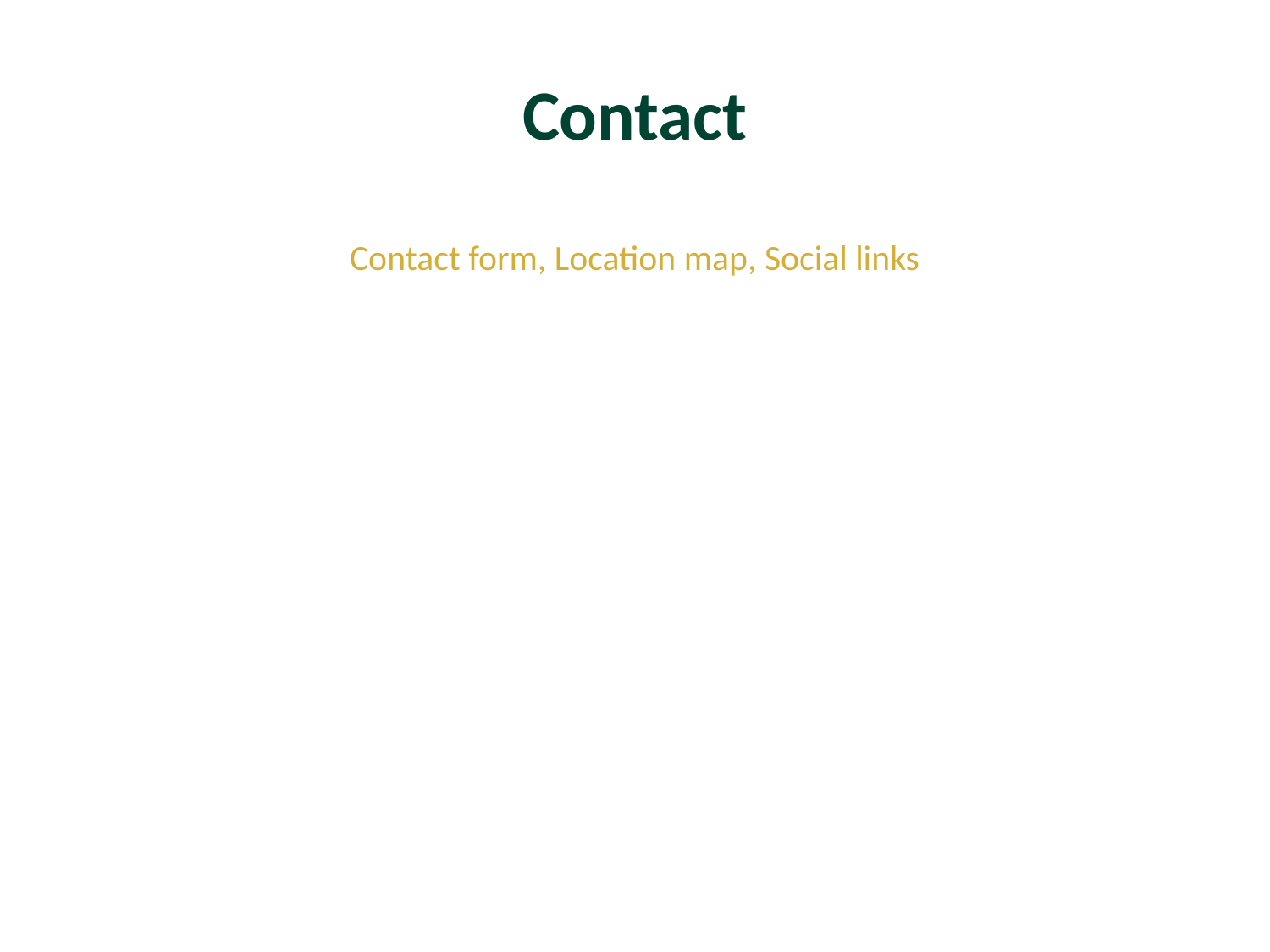

Contact
#

Contact form, Location map, Social links